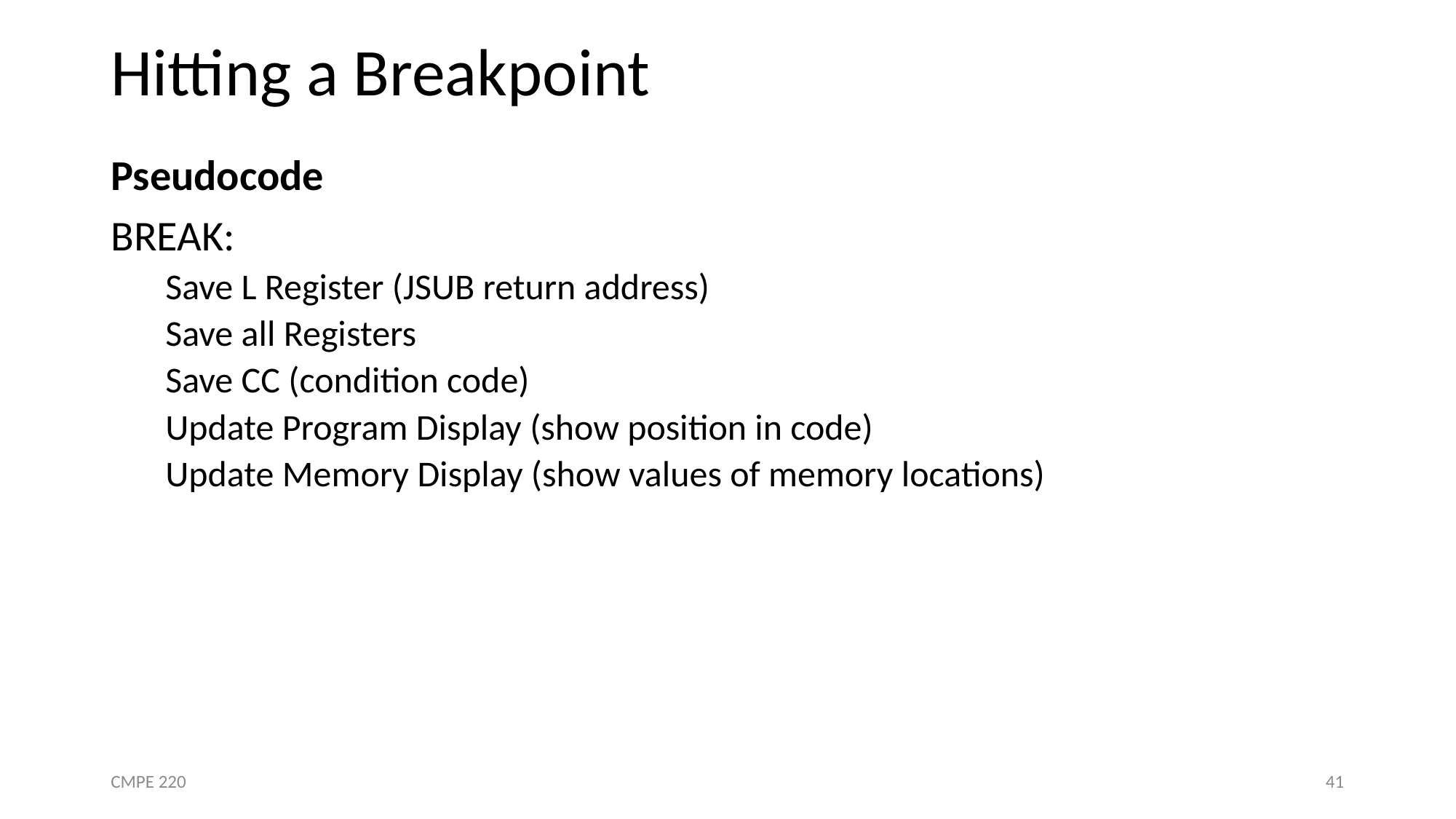

# Hitting a Breakpoint
Pseudocode
BREAK:
Save L Register (JSUB return address)
Save all Registers
Save CC (condition code)
Update Program Display (show position in code)
Update Memory Display (show values of memory locations)

CMPE 220
41